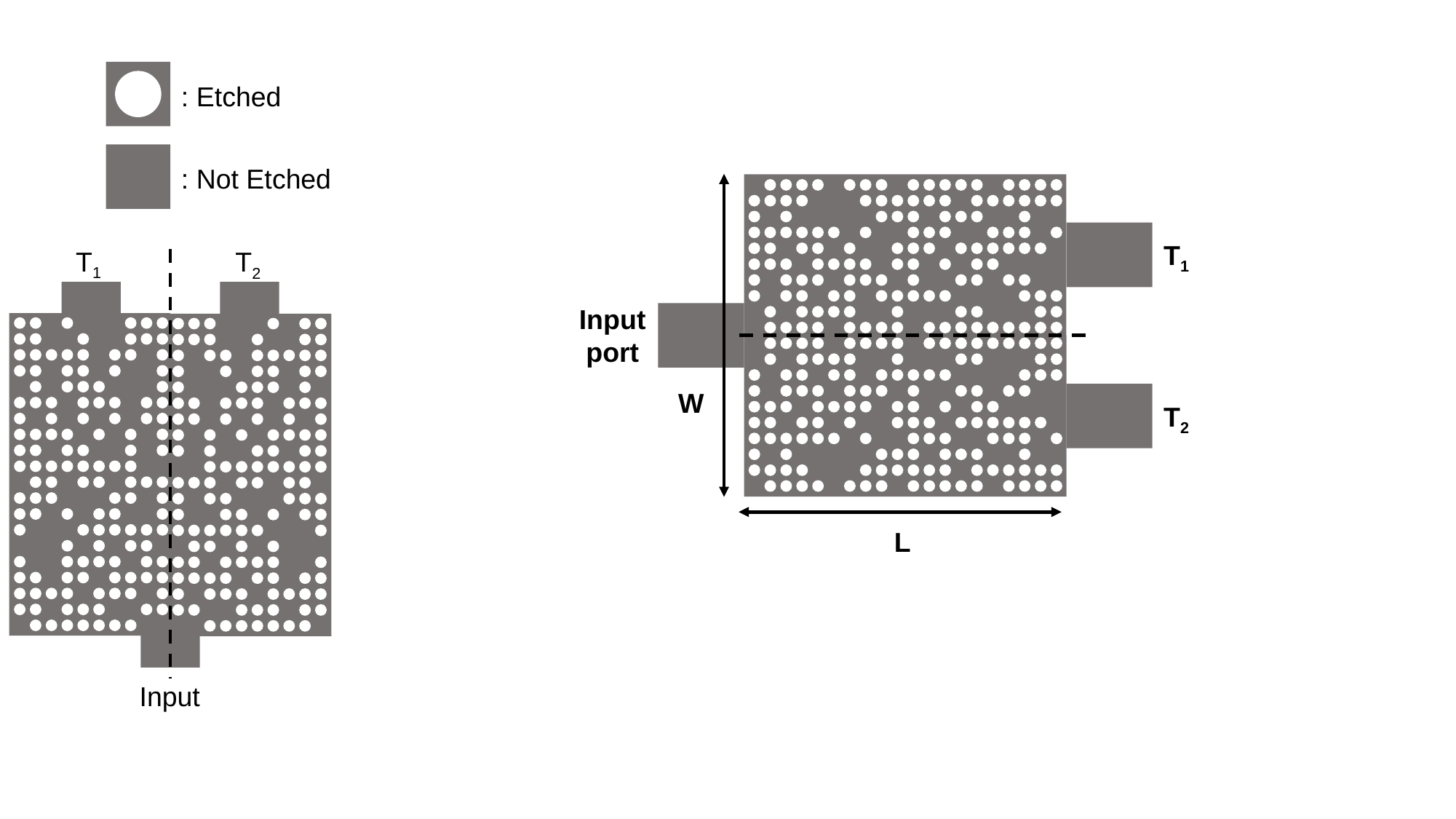

: Etched

: Not Etched

T1

Input
port

W
T2
L
T1
T2

Input